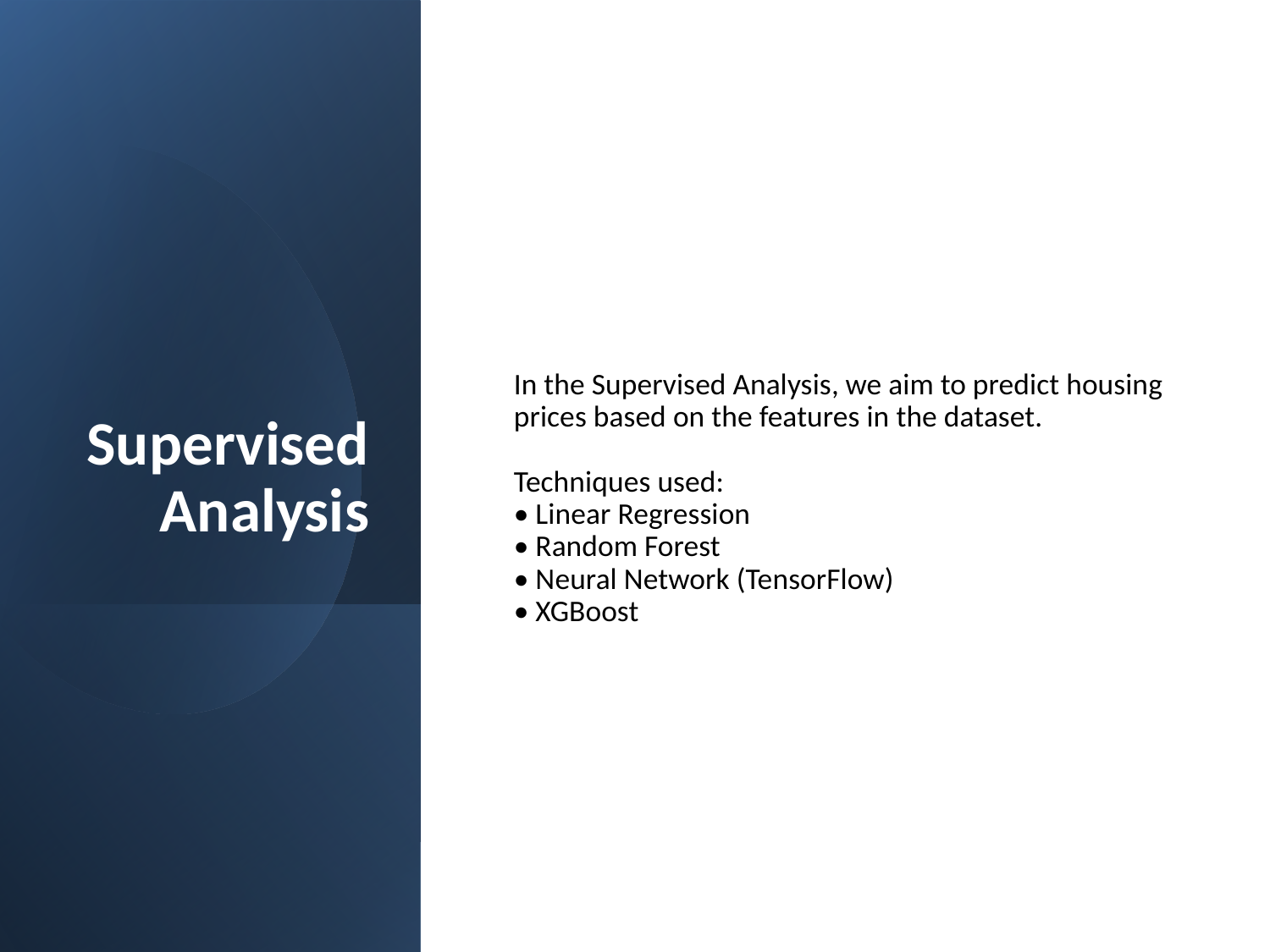

Supervised Analysis

In the Supervised Analysis, we aim to predict housing prices based on the features in the dataset.
Techniques used:
• Linear Regression
• Random Forest
• Neural Network (TensorFlow)
• XGBoost